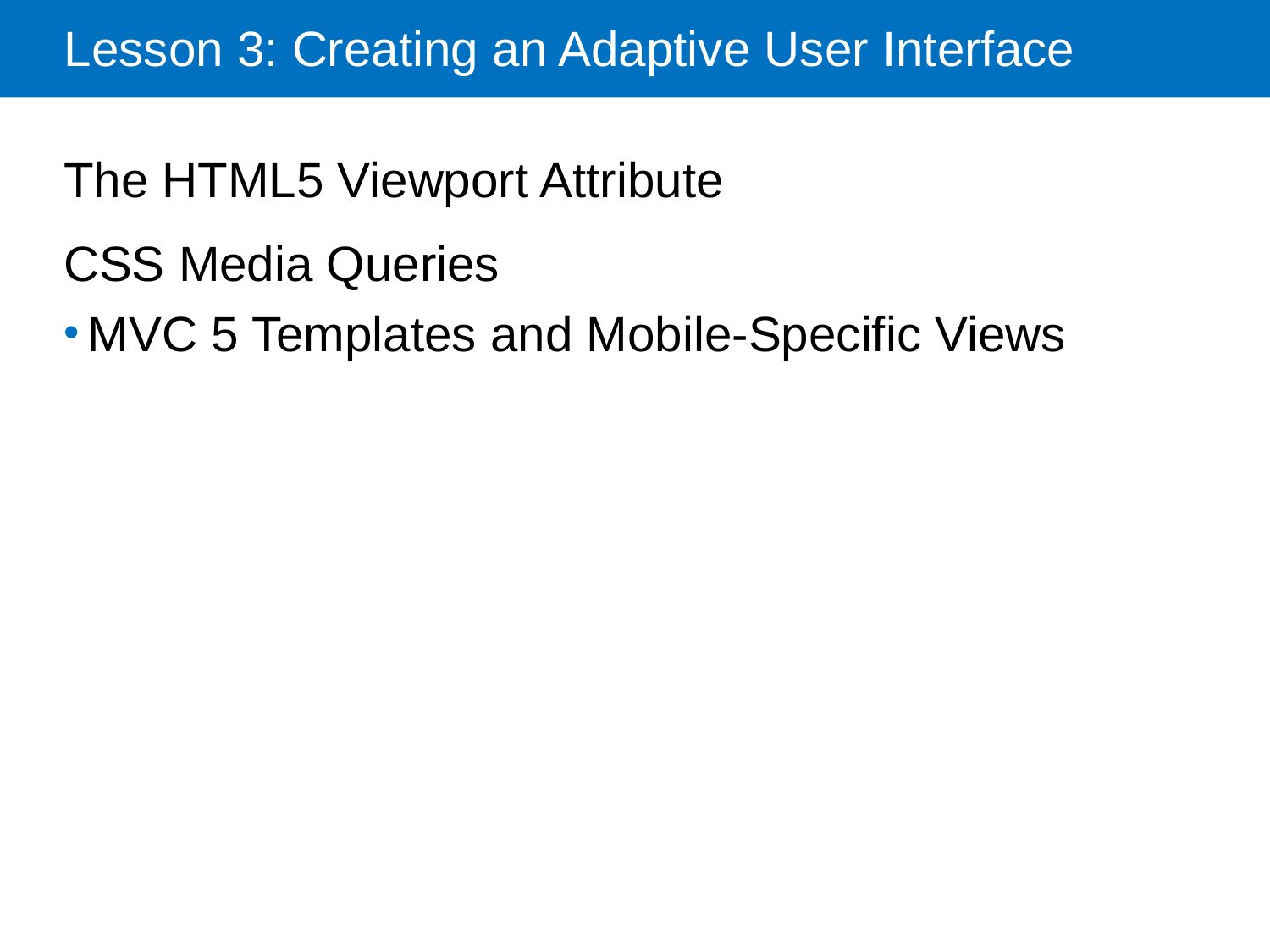

# Lesson 3: Creating an Adaptive User Interface
The HTML5 Viewport Attribute
CSS Media Queries
MVC 5 Templates and Mobile-Specific Views